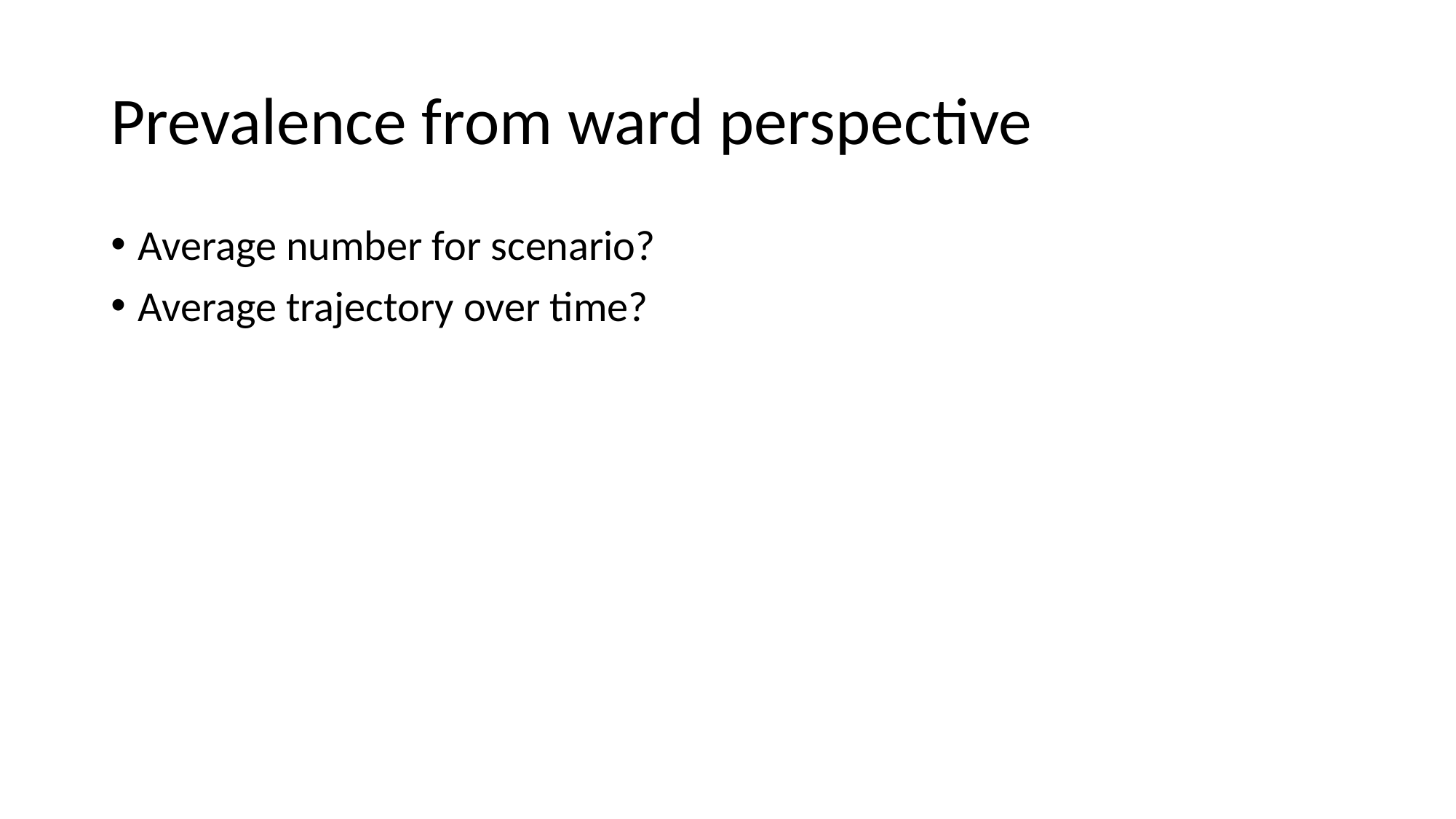

# Prevalence from ward perspective
Average number for scenario?
Average trajectory over time?